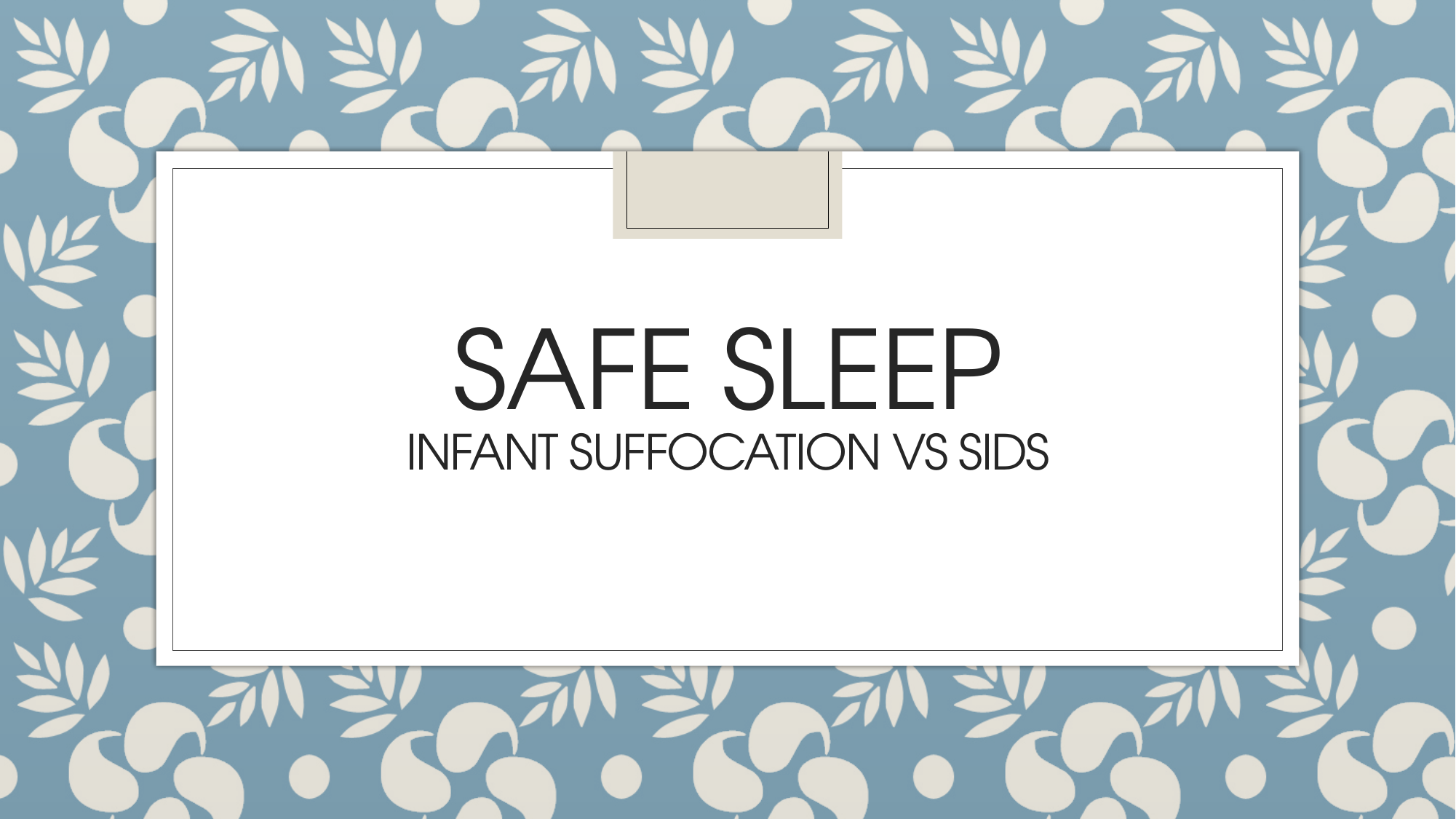

# Safe sleep Infant suffocation vs sids